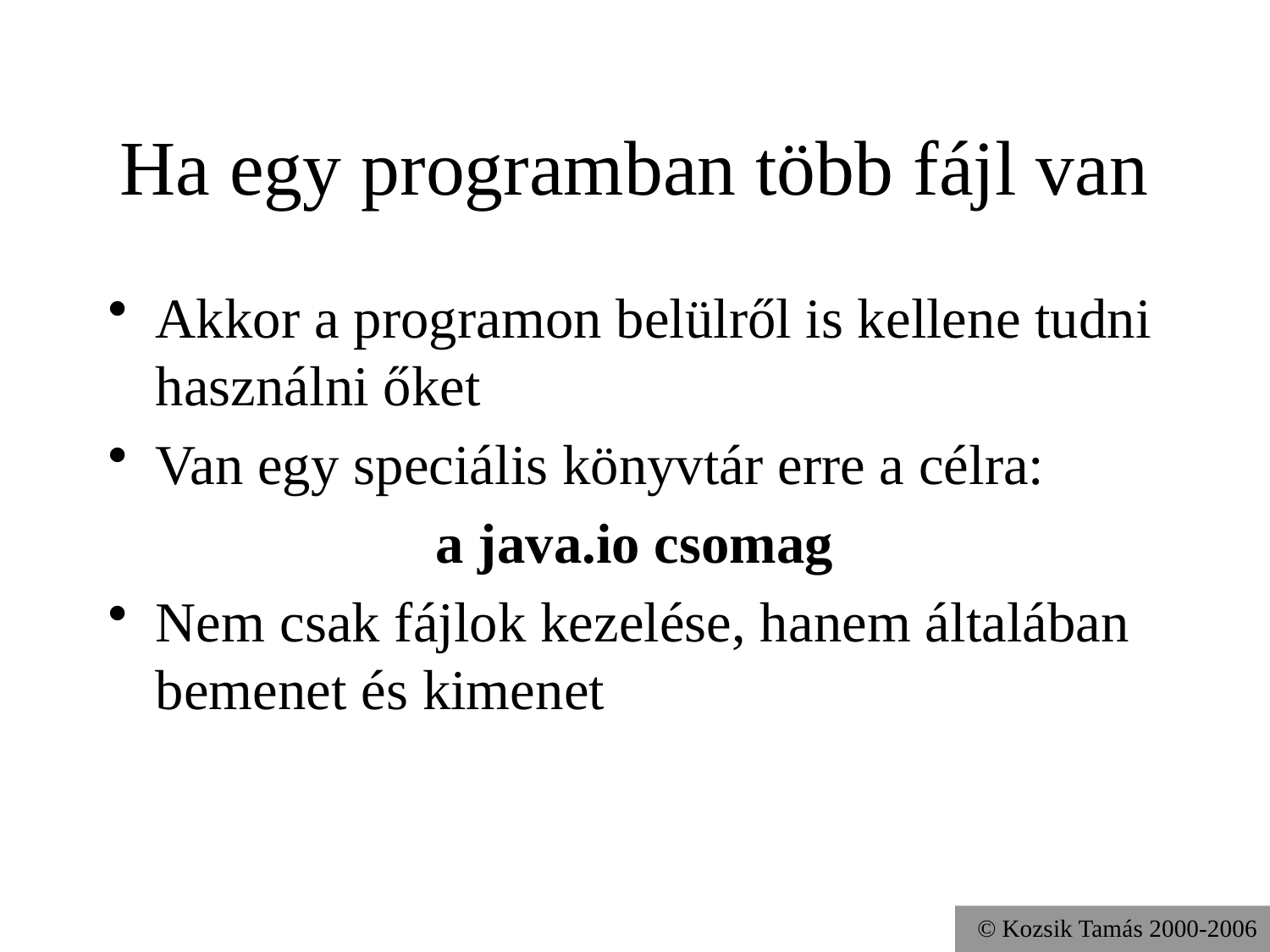

# Ha egy programban több fájl van
Akkor a programon belülről is kellene tudni használni őket
Van egy speciális könyvtár erre a célra:
a java.io csomag
Nem csak fájlok kezelése, hanem általában bemenet és kimenet
© Kozsik Tamás 2000-2006